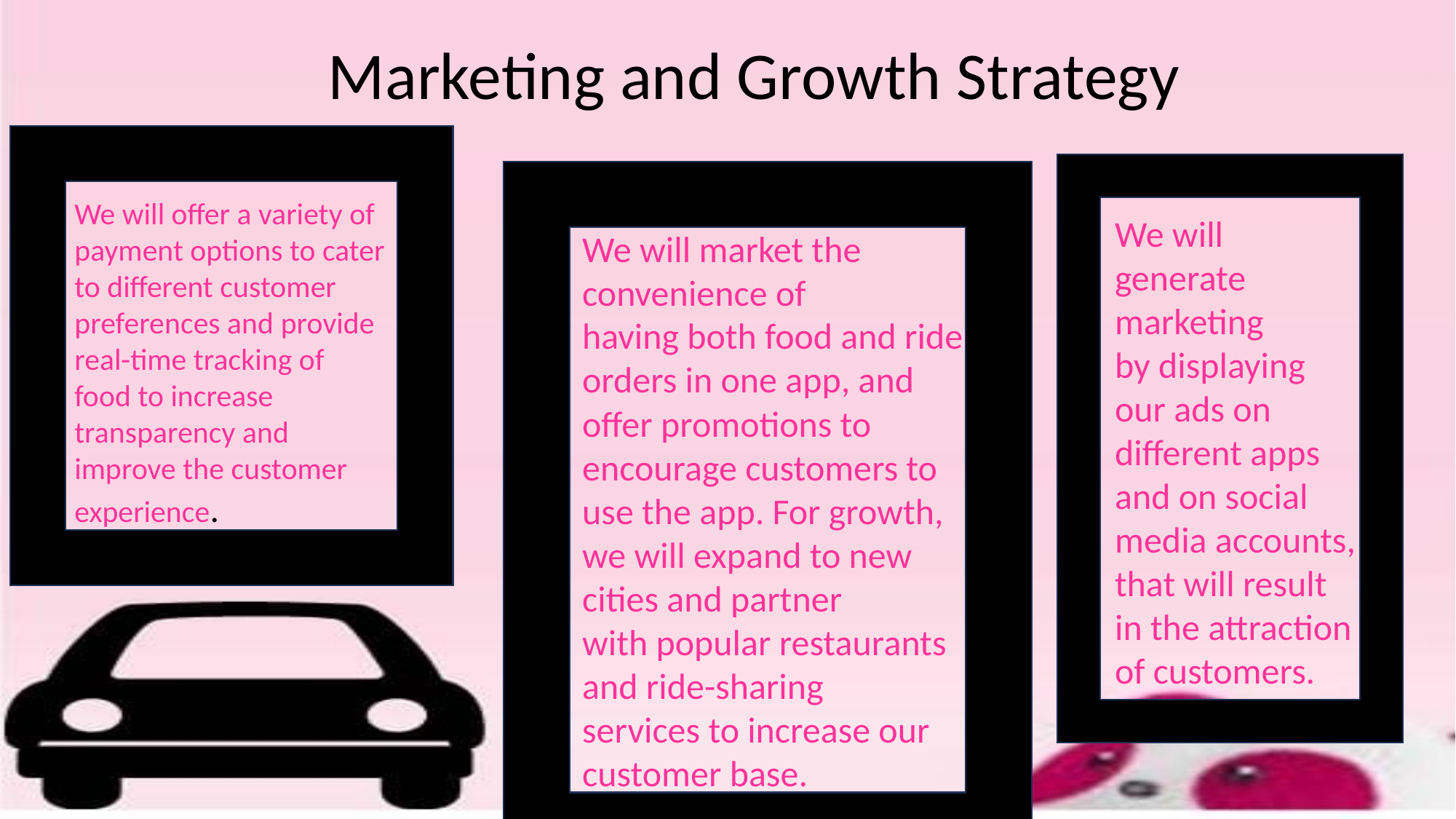

# Marketing and Growth Strategy

We will offer a variety of payment options to cater to different customer preferences and provide real-time tracking of food to increase transparency and improve the customer experience.

We will generate marketing by displaying our ads on different apps and on social media accounts, that will result in the attraction of customers.

We will market the convenience of
having both food and ride orders in one app, and offer promotions to encourage customers to use the app. For growth, we will expand to new cities and partner
with popular restaurants and ride-sharing
services to increase our customer base.